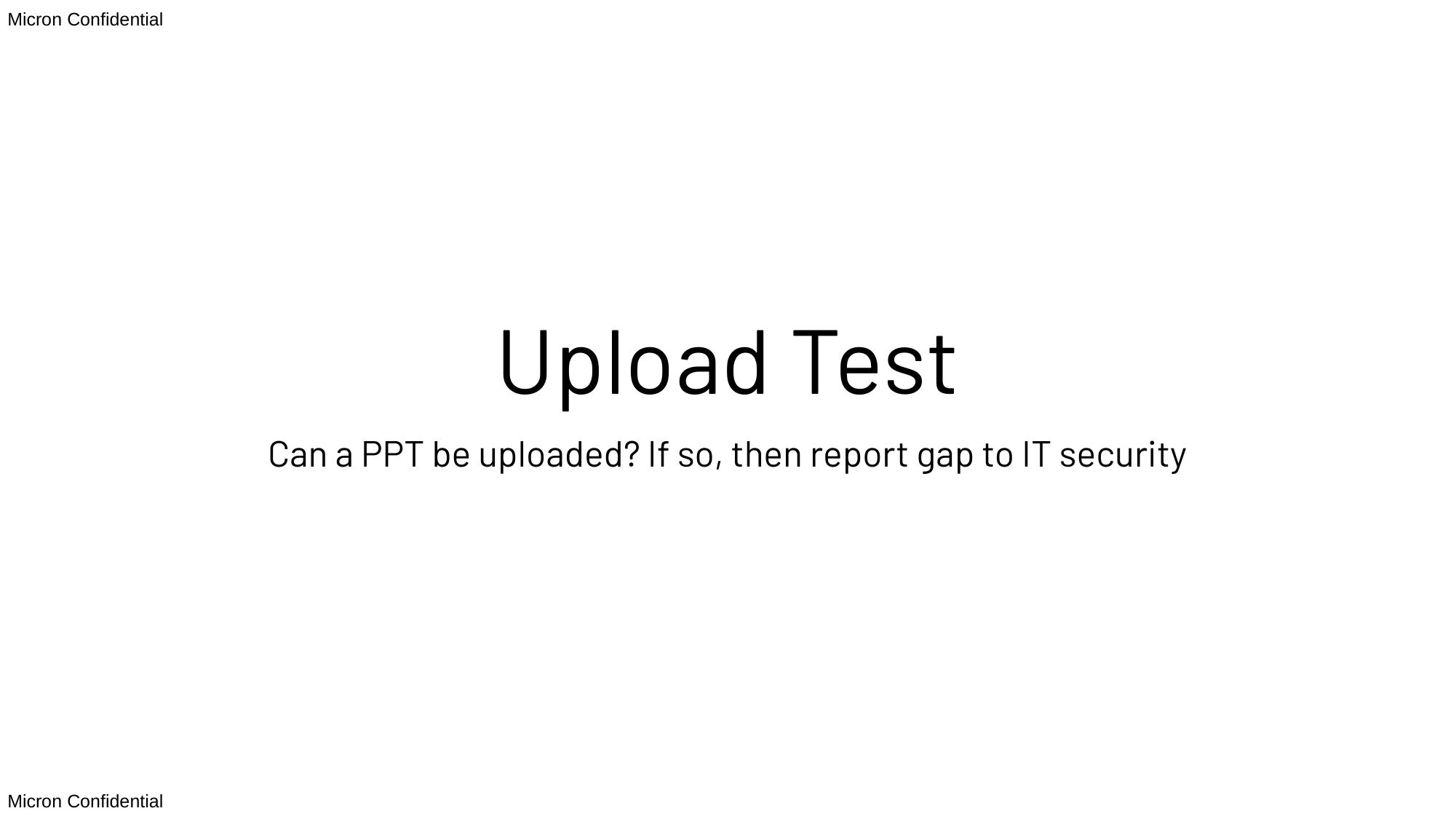

# Upload Test
Can a PPT be uploaded? If so, then report gap to IT security